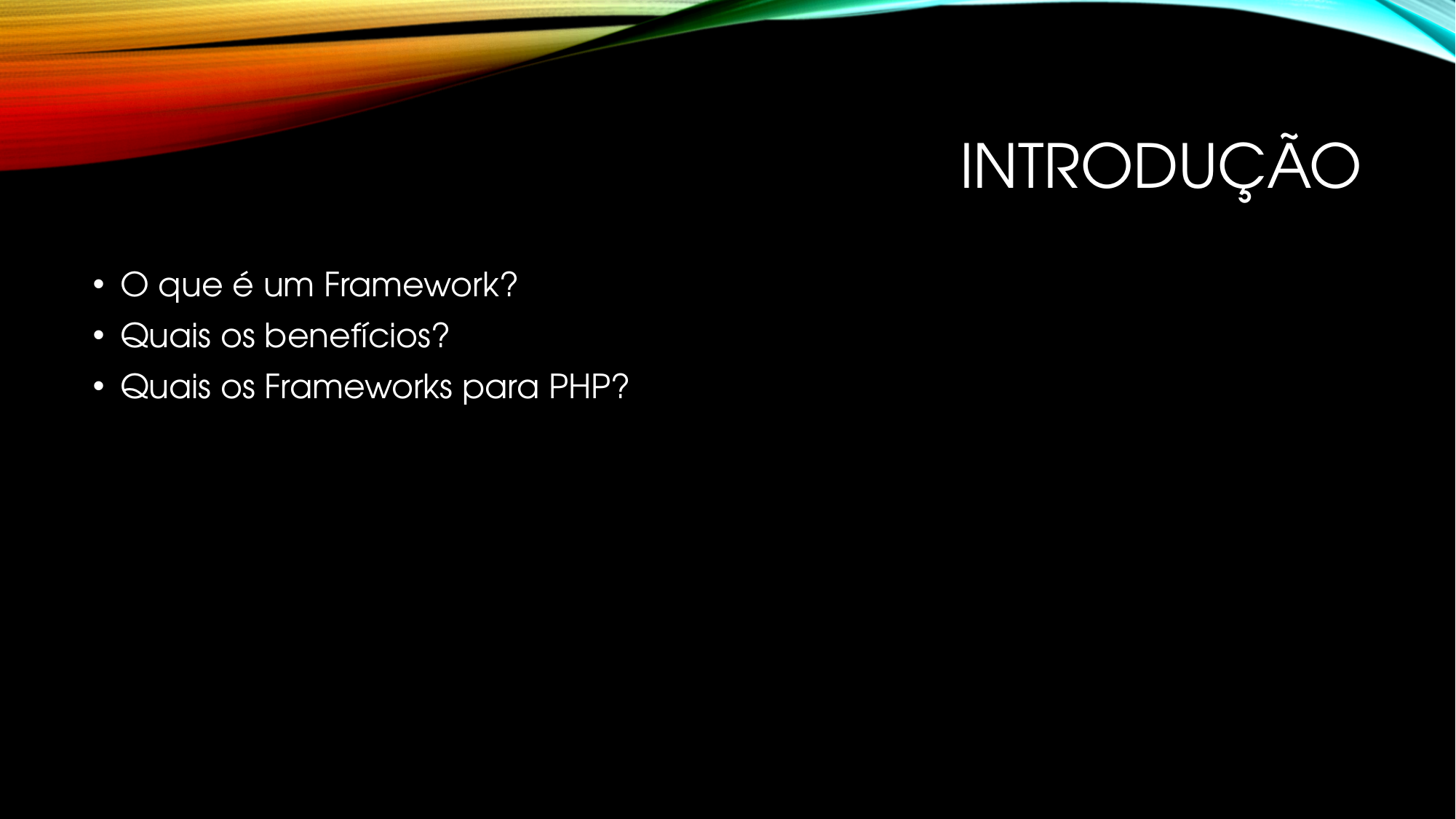

# Introdução
O que é um Framework?
Quais os benefícios?
Quais os Frameworks para PHP?